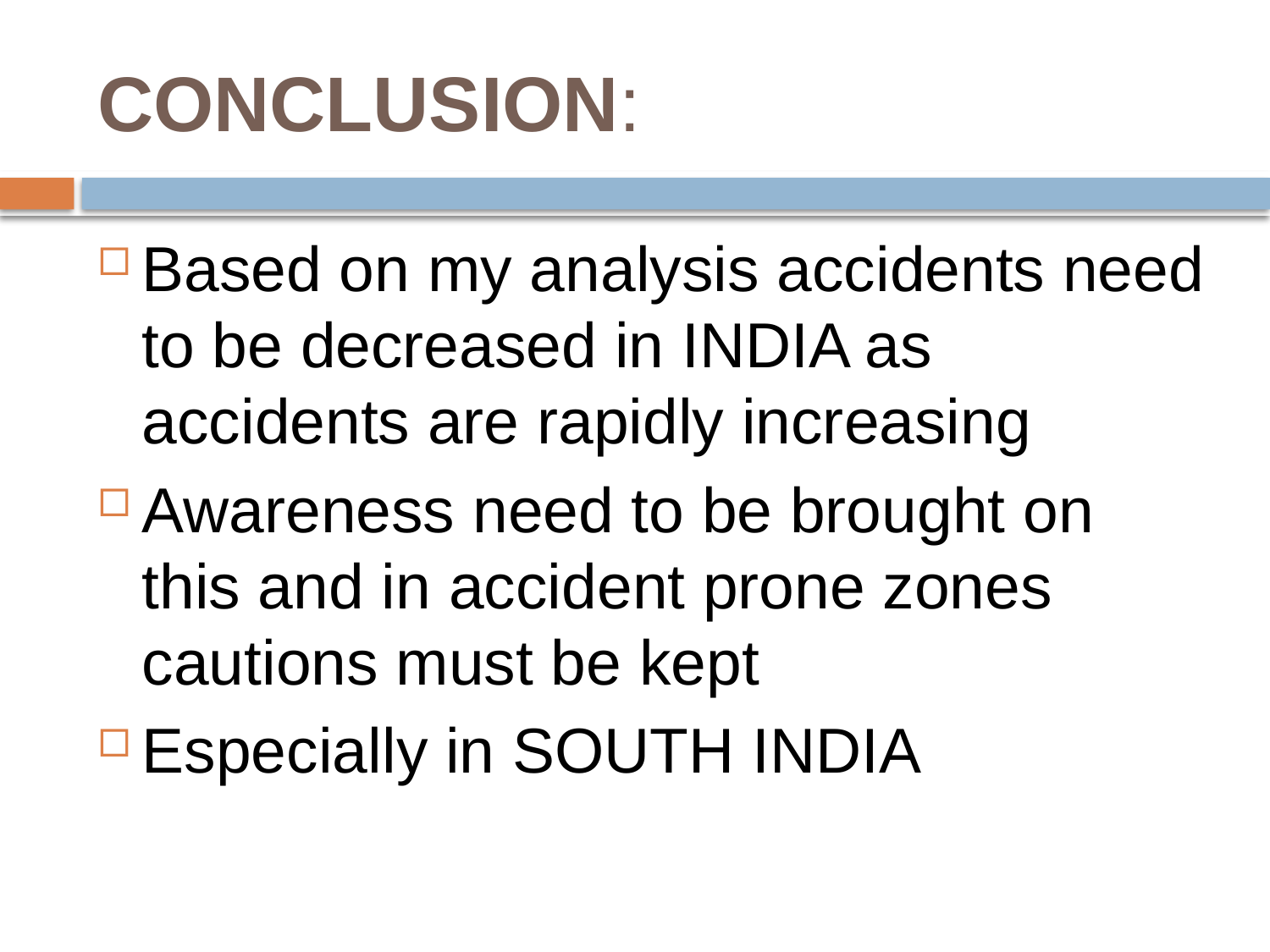

# CONCLUSION:
Based on my analysis accidents need to be decreased in INDIA as accidents are rapidly increasing
Awareness need to be brought on this and in accident prone zones cautions must be kept
Especially in SOUTH INDIA